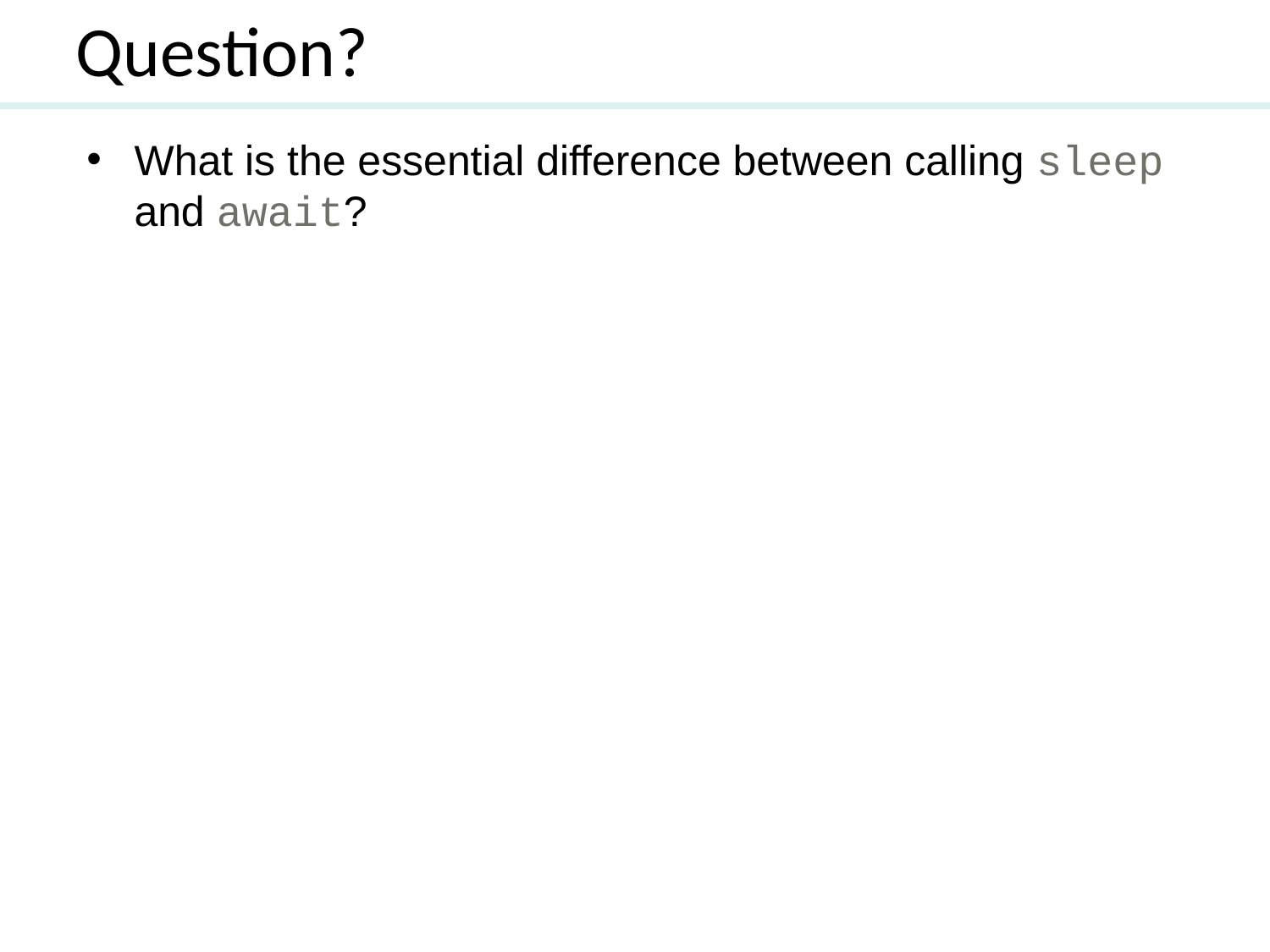

Question?
What is the essential difference between calling sleep and await?